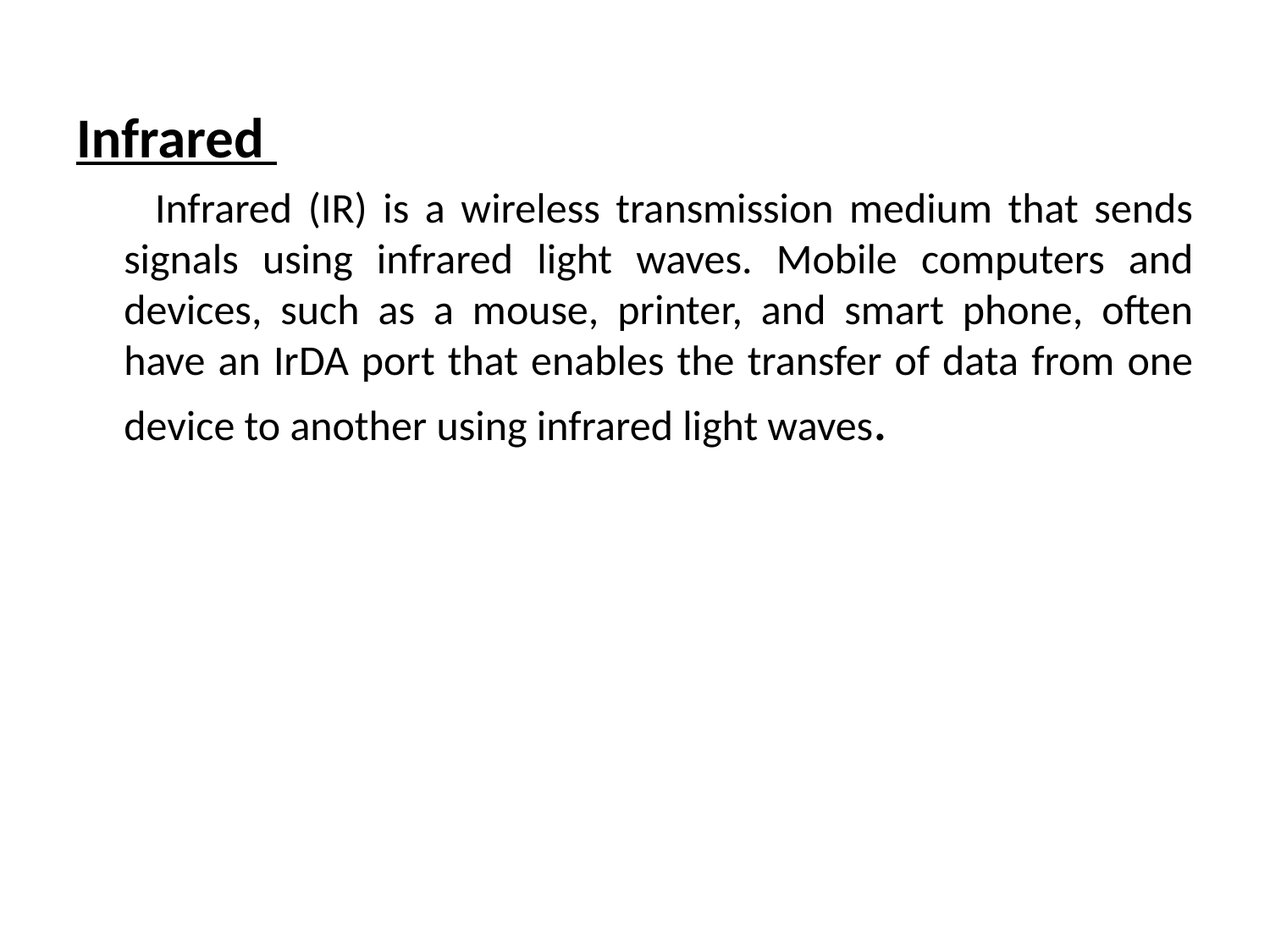

Infrared
     Infrared (IR) is a wireless transmission medium that sends signals using infrared light waves. Mobile computers and devices, such as a mouse, printer, and smart phone, often have an IrDA port that enables the transfer of data from one device to another using infrared light waves.